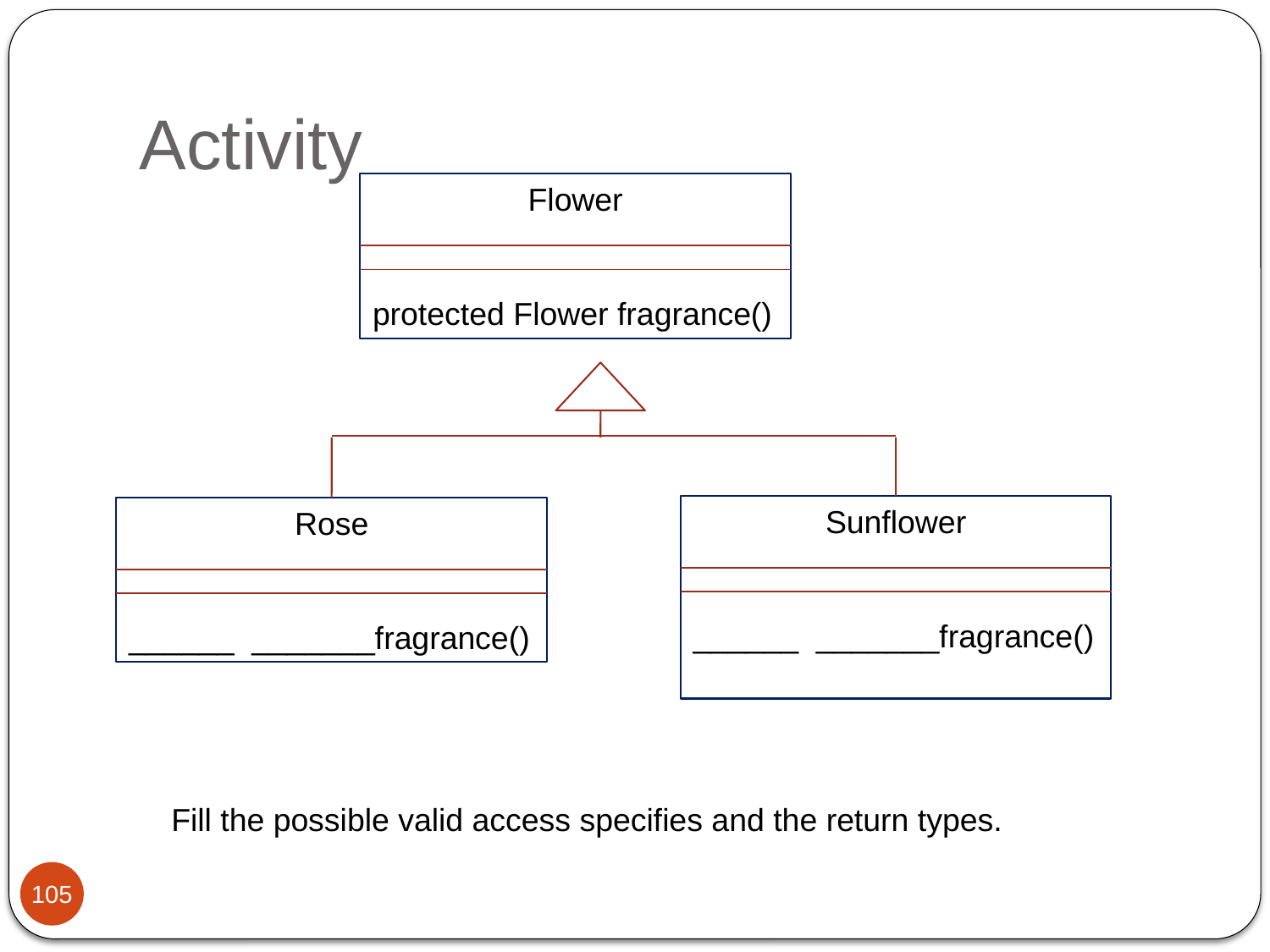

# Activity
Flower

protected Flower fragrance()

Sunflower

______  _______fragrance()

Rose

______  _______fragrance()
Fill the possible valid access specifies and the return types.
105